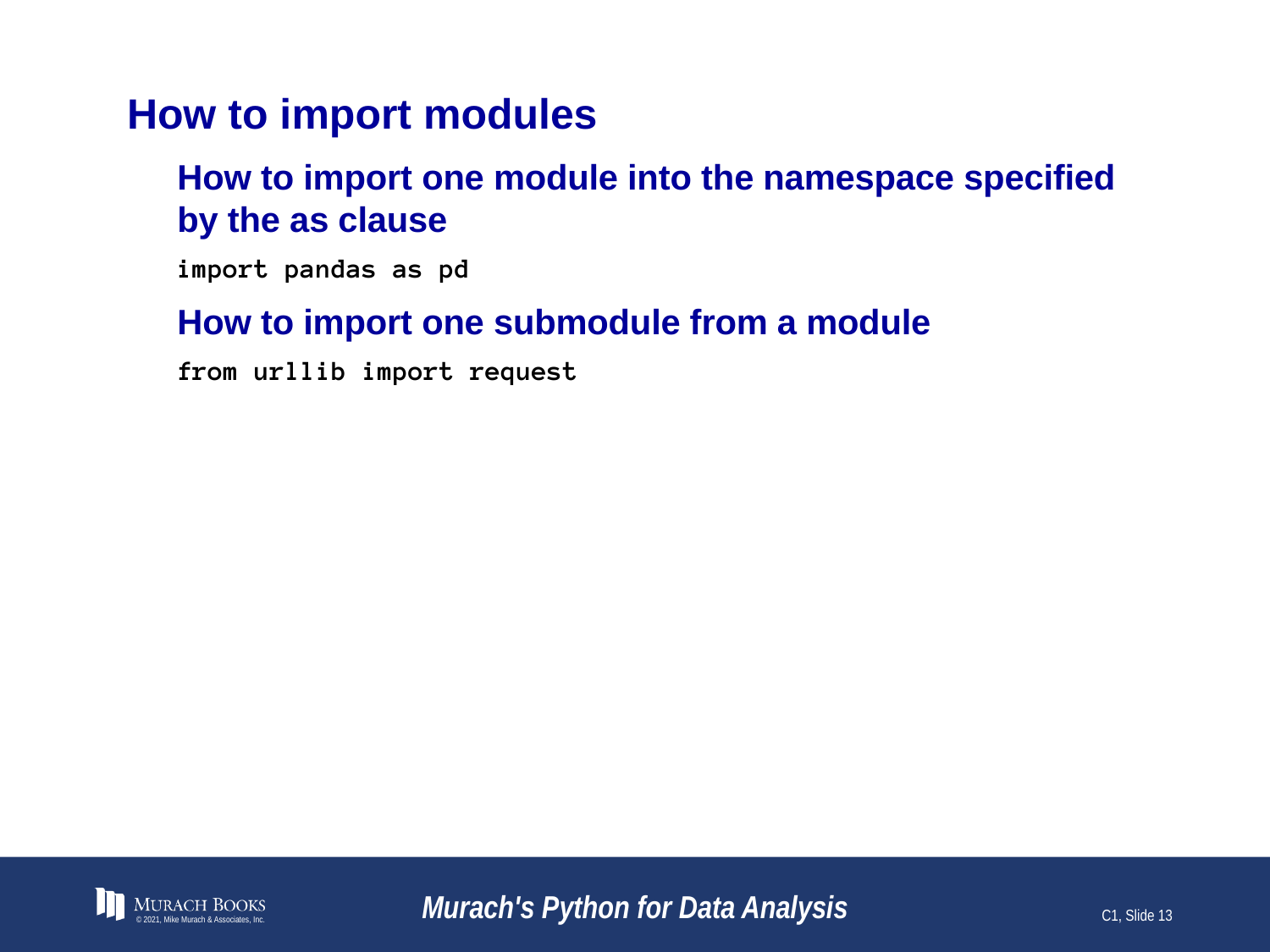

# How to import modules
How to import one module into the namespace specified by the as clause
import pandas as pd
How to import one submodule from a module
from urllib import request

© 2021, Mike Murach & Associates, Inc.
Murach's Python for Data Analysis

C1, Slide 13